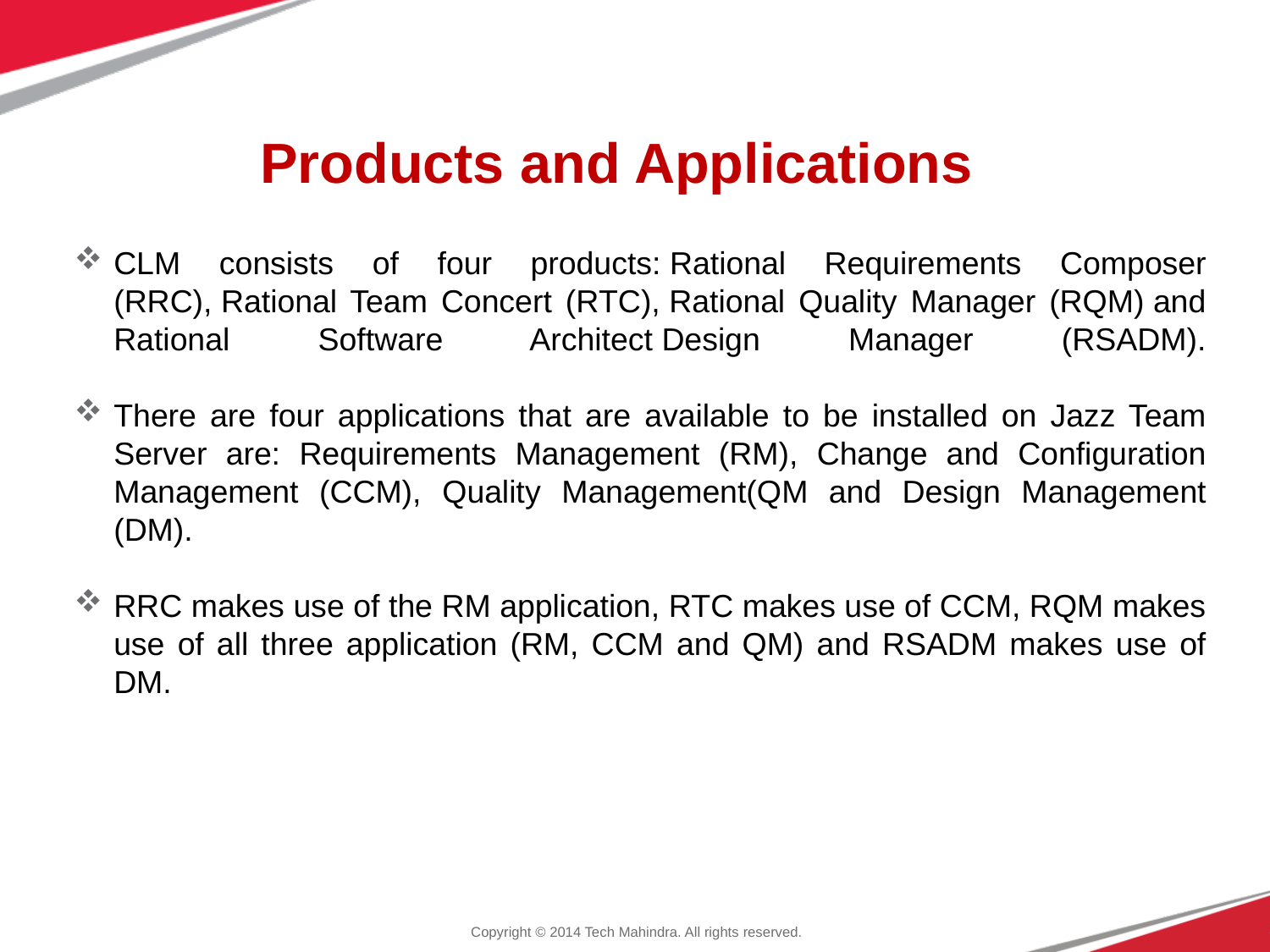

# Products and Applications
CLM consists of four products: Rational Requirements Composer (RRC), Rational Team Concert (RTC), Rational Quality Manager (RQM) and Rational Software Architect Design Manager (RSADM).
There are four applications that are available to be installed on Jazz Team Server are: Requirements Management (RM), Change and Configuration Management (CCM), Quality Management(QM and Design Management (DM).

RRC makes use of the RM application, RTC makes use of CCM, RQM makes use of all three application (RM, CCM and QM) and RSADM makes use of DM.